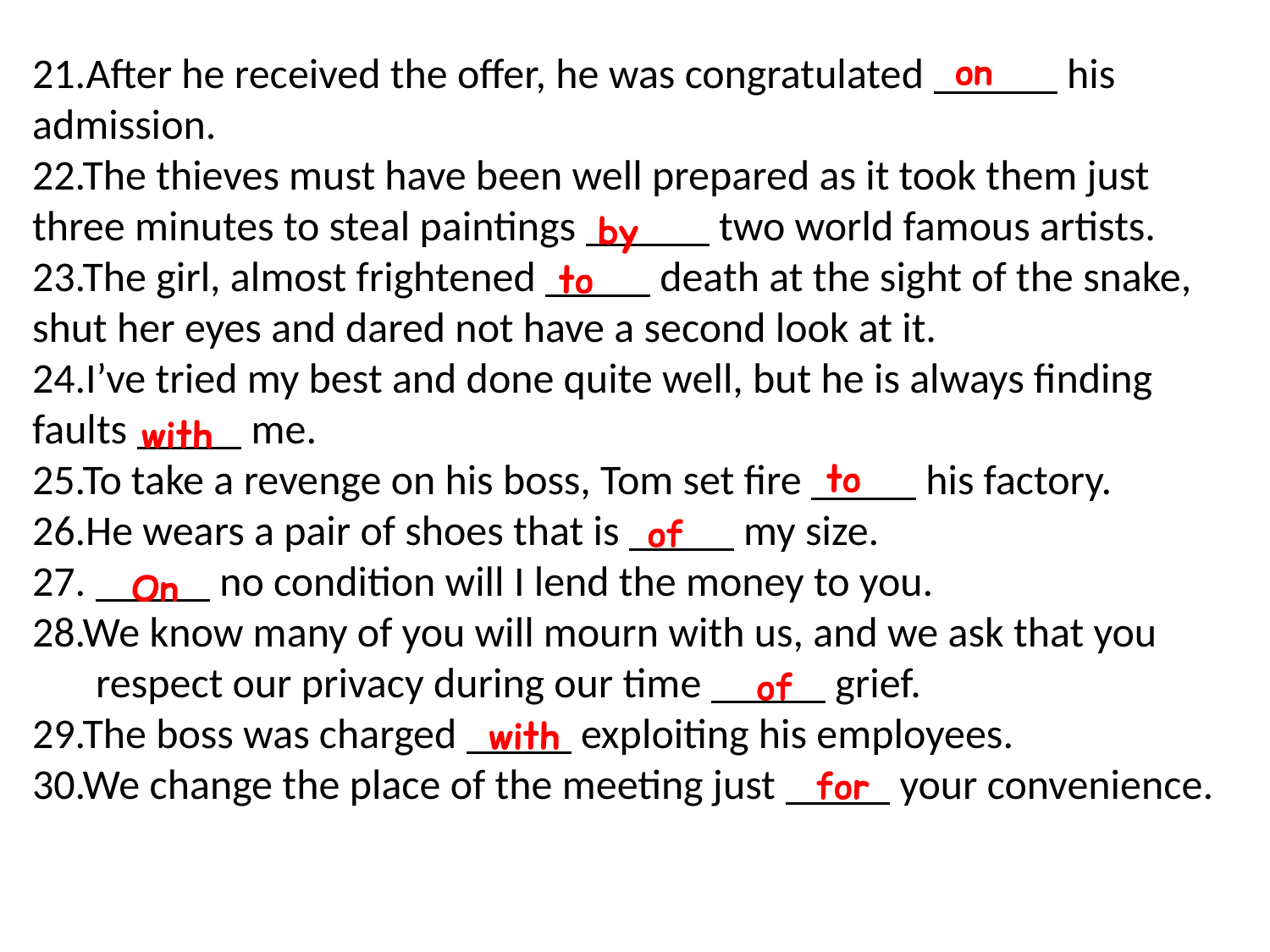

21.After he received the offer, he was congratulated               his admission.
22.The thieves must have been well prepared as it took them just three minutes to steal paintings               two world famous artists.
23.The girl, almost frightened             death at the sight of the snake, shut her eyes and dared not have a second look at it.
24.I’ve tried my best and done quite well, but he is always finding faults             me.
25.To take a revenge on his boss, Tom set fire             his factory.
26.He wears a pair of shoes that is             my size.
             no condition will I lend the money to you.
28.We know many of you will mourn with us, and we ask that you respect our privacy during our time              grief.
29.The boss was charged             exploiting his employees.
30.We change the place of the meeting just             your convenience.
on
by
to
with
to
of
On
of
with
for